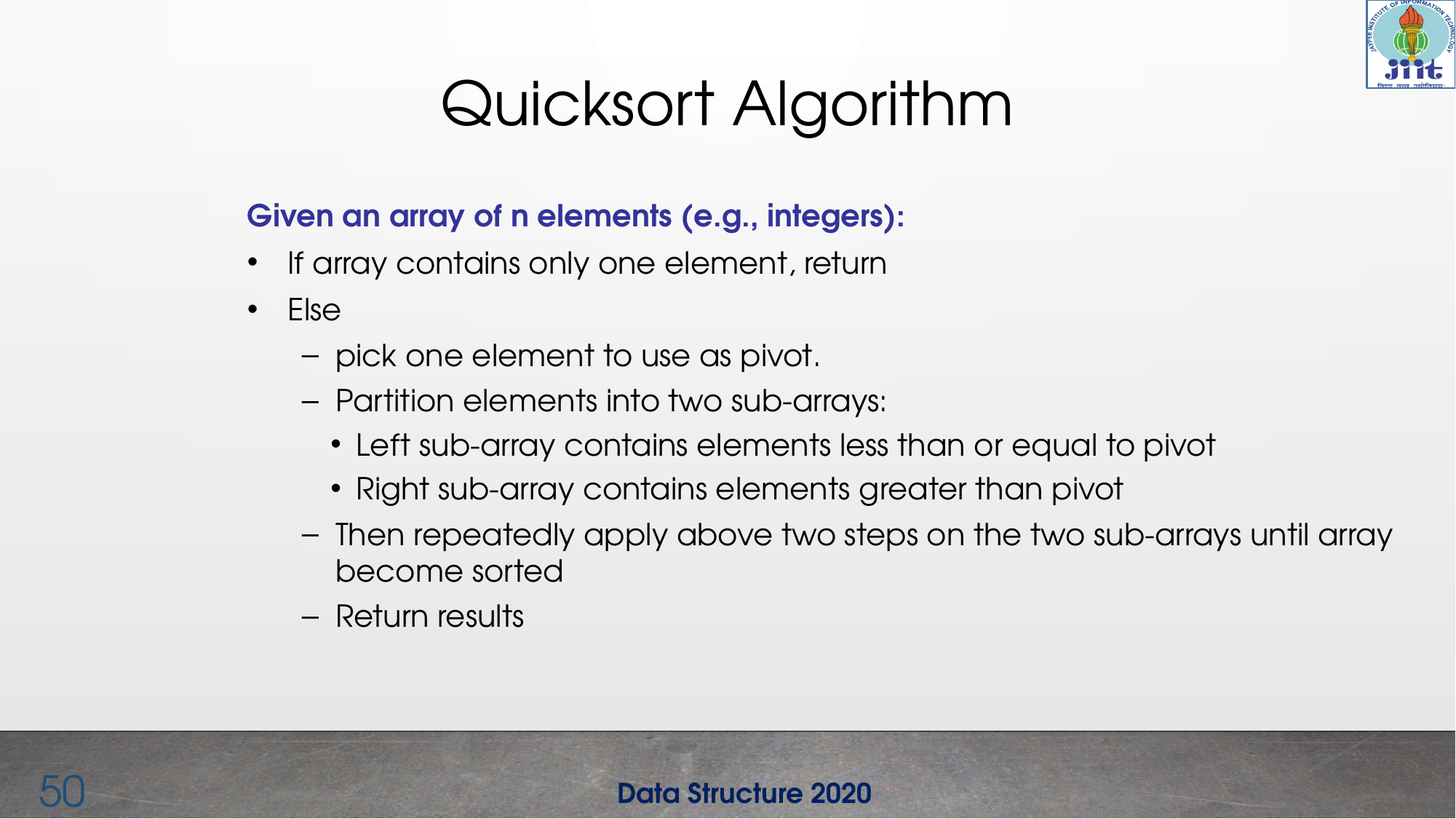

Quicksort Algorithm
Given an array of n elements (e.g., integers):
If array contains only one element, return
Else
pick one element to use as pivot.
Partition elements into two sub-arrays:
Left sub-array contains elements less than or equal to pivot
Right sub-array contains elements greater than pivot
Then repeatedly apply above two steps on the two sub-arrays until array become sorted
Return results
50